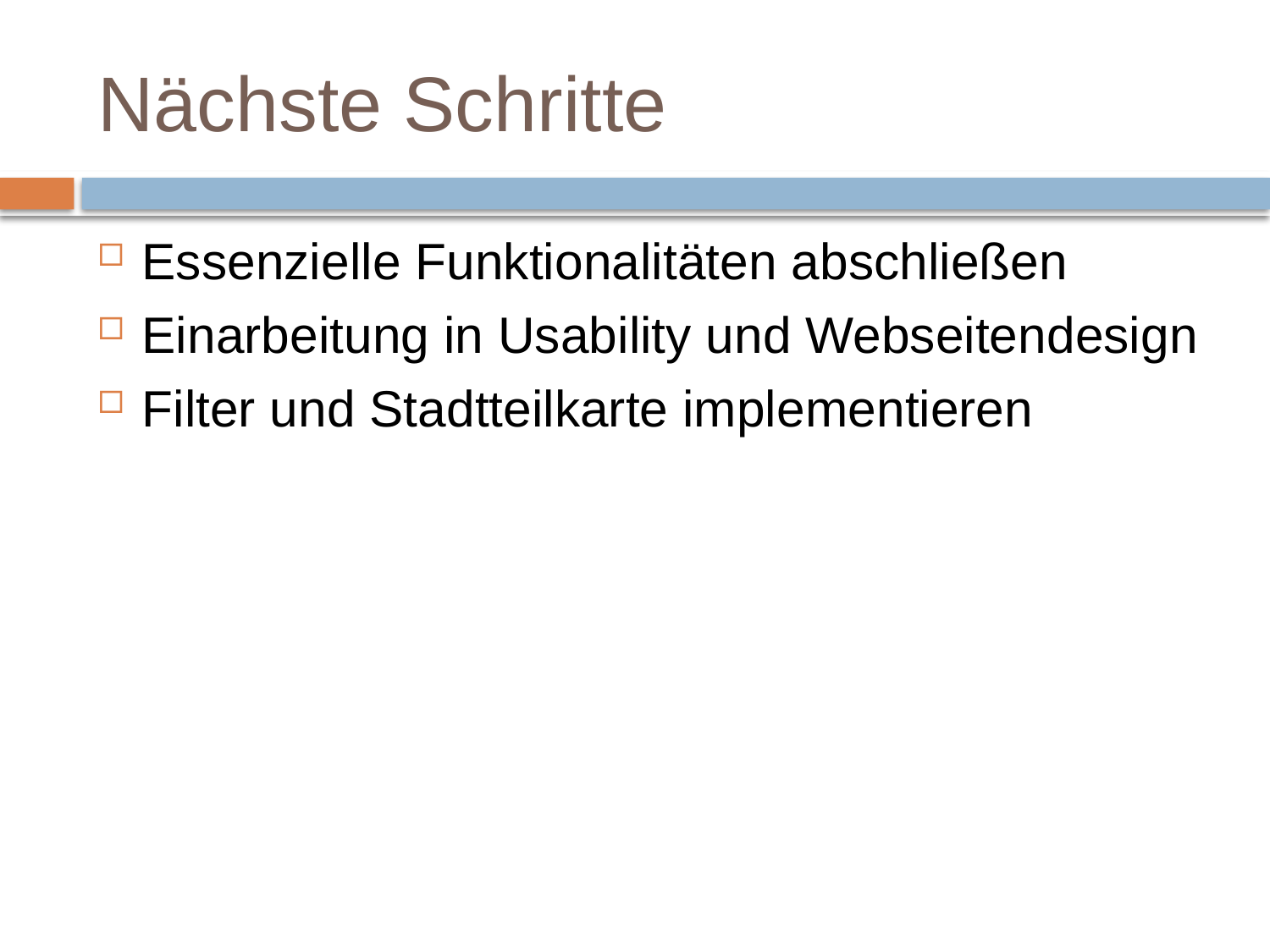

# Nächste Schritte
Essenzielle Funktionalitäten abschließen
Einarbeitung in Usability und Webseitendesign
Filter und Stadtteilkarte implementieren